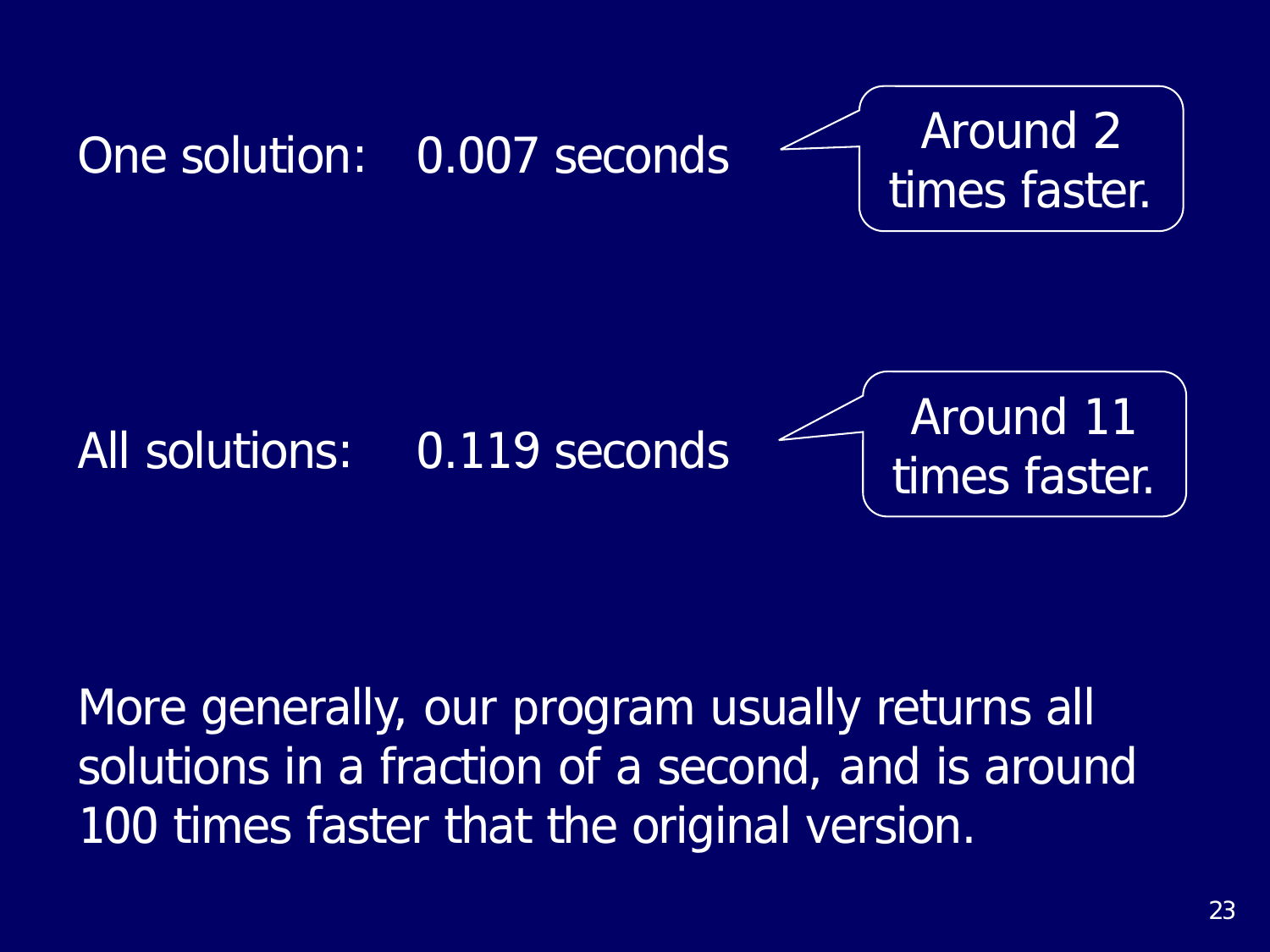

Around 2 times faster.
One solution:

All solutions:
0.007 seconds

0.119 seconds
Around 11 times faster.
More generally, our program usually returns all solutions in a fraction of a second, and is around 100 times faster that the original version.
23